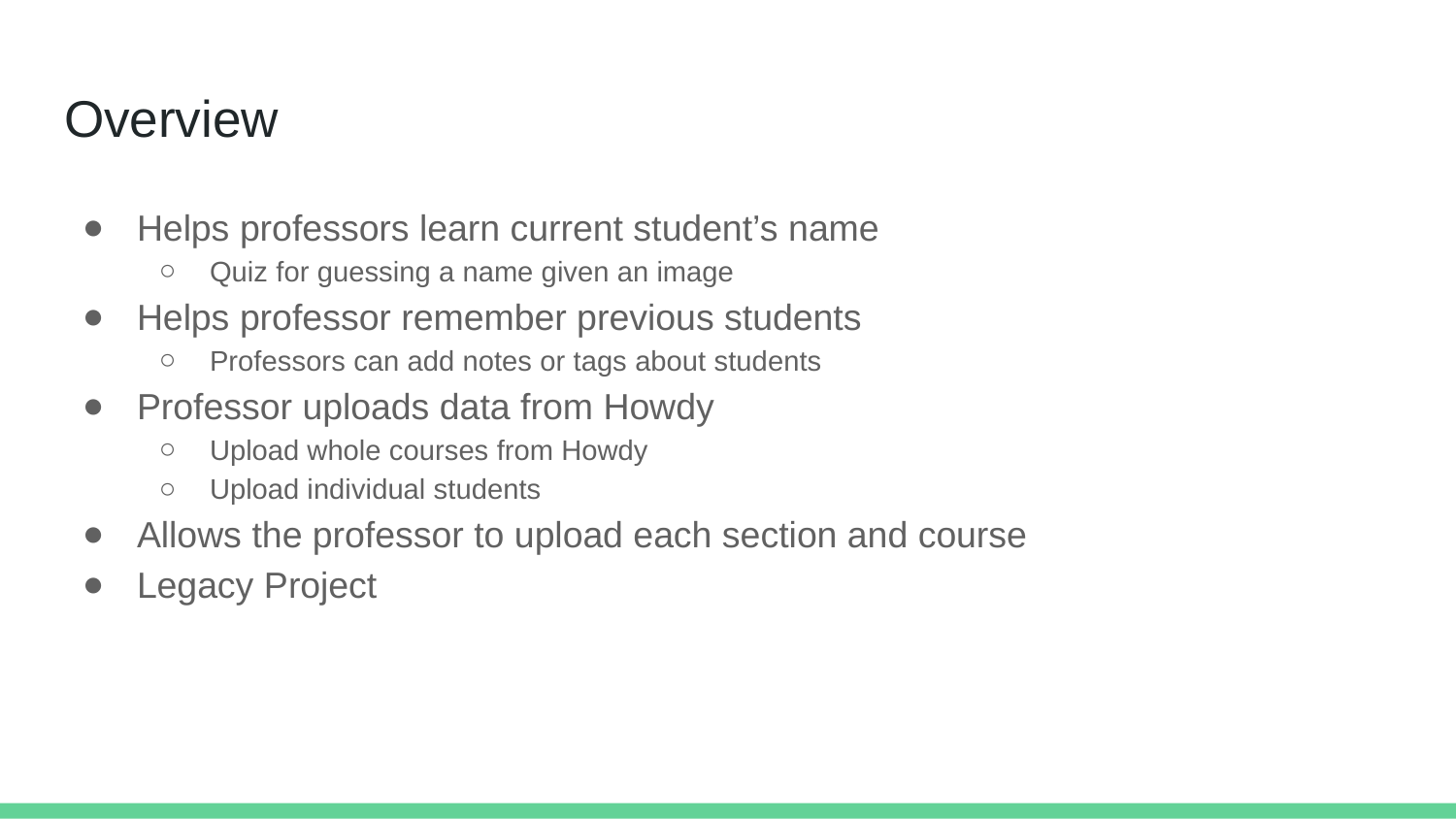

# Overview
Helps professors learn current student’s name
Quiz for guessing a name given an image
Helps professor remember previous students
Professors can add notes or tags about students
Professor uploads data from Howdy
Upload whole courses from Howdy
Upload individual students
Allows the professor to upload each section and course
Legacy Project